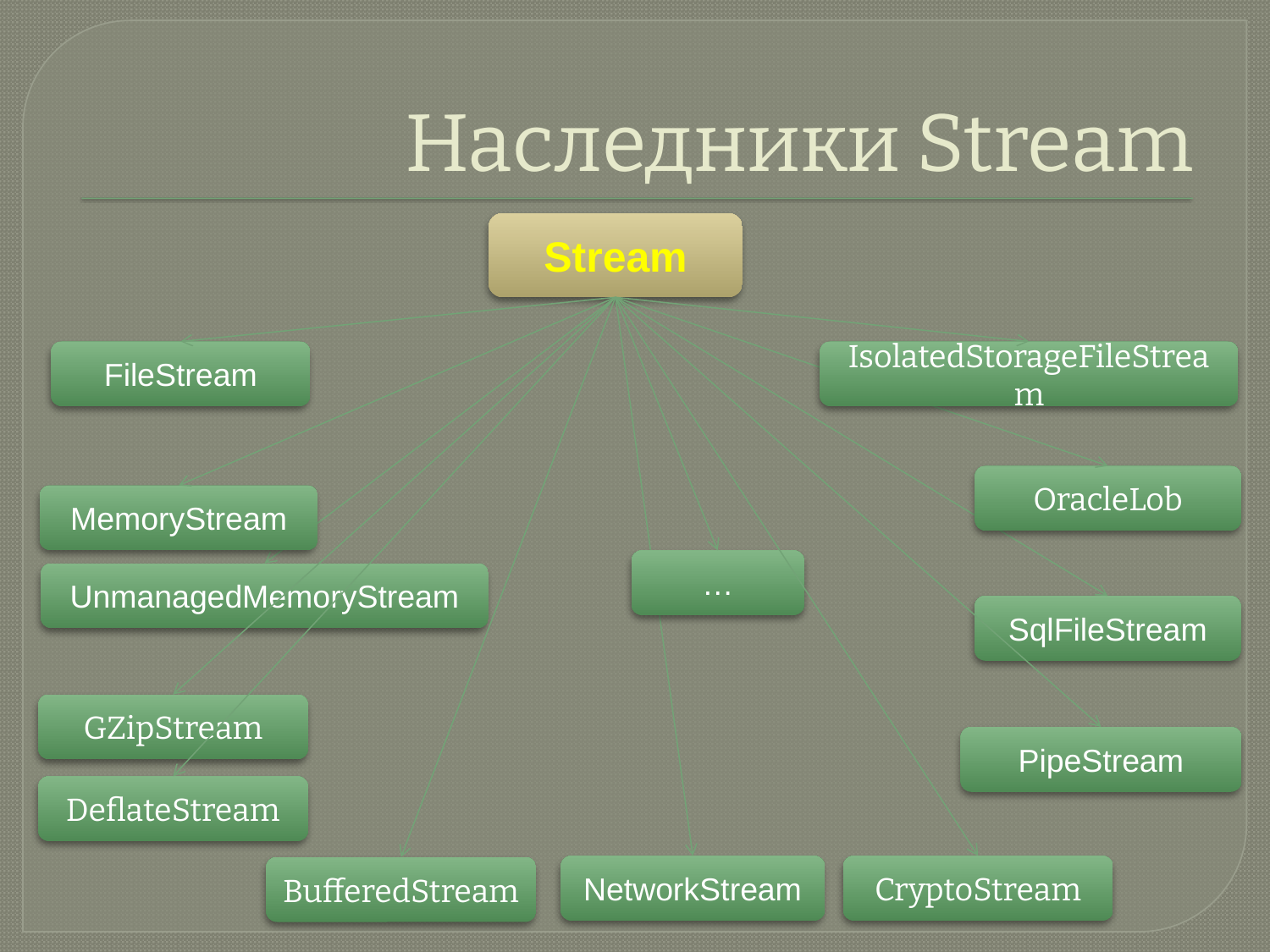

# Наследники Stream
Stream
FileStream
IsolatedStorageFileStream
OracleLob
MemoryStream
…
UnmanagedMemoryStream
SqlFileStream
GZipStream
PipeStream
DeflateStream
NetworkStream
CryptoStream
BufferedStream